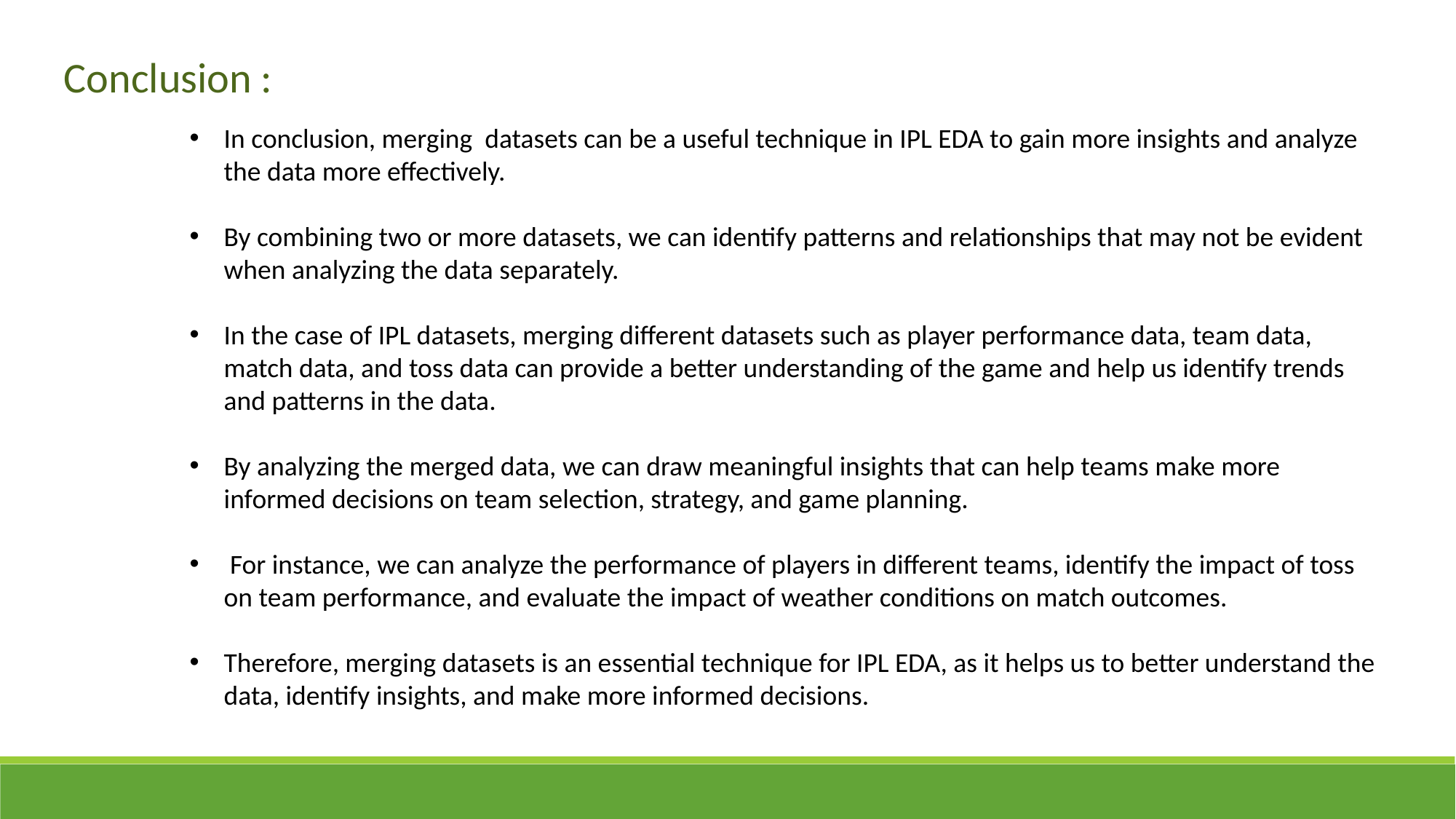

Conclusion :

In conclusion, merging  datasets can be a useful technique in IPL EDA to gain more insights and analyze the data more effectively.

By combining two or more datasets, we can identify patterns and relationships that may not be evident when analyzing the data separately.

In the case of IPL datasets, merging different datasets such as player performance data, team data, match data, and toss data can provide a better understanding of the game and help us identify trends and patterns in the data.

By analyzing the merged data, we can draw meaningful insights that can help teams make more informed decisions on team selection, strategy, and game planning.

 For instance, we can analyze the performance of players in different teams, identify the impact of toss on team performance, and evaluate the impact of weather conditions on match outcomes.

Therefore, merging datasets is an essential technique for IPL EDA, as it helps us to better understand the data, identify insights, and make more informed decisions.